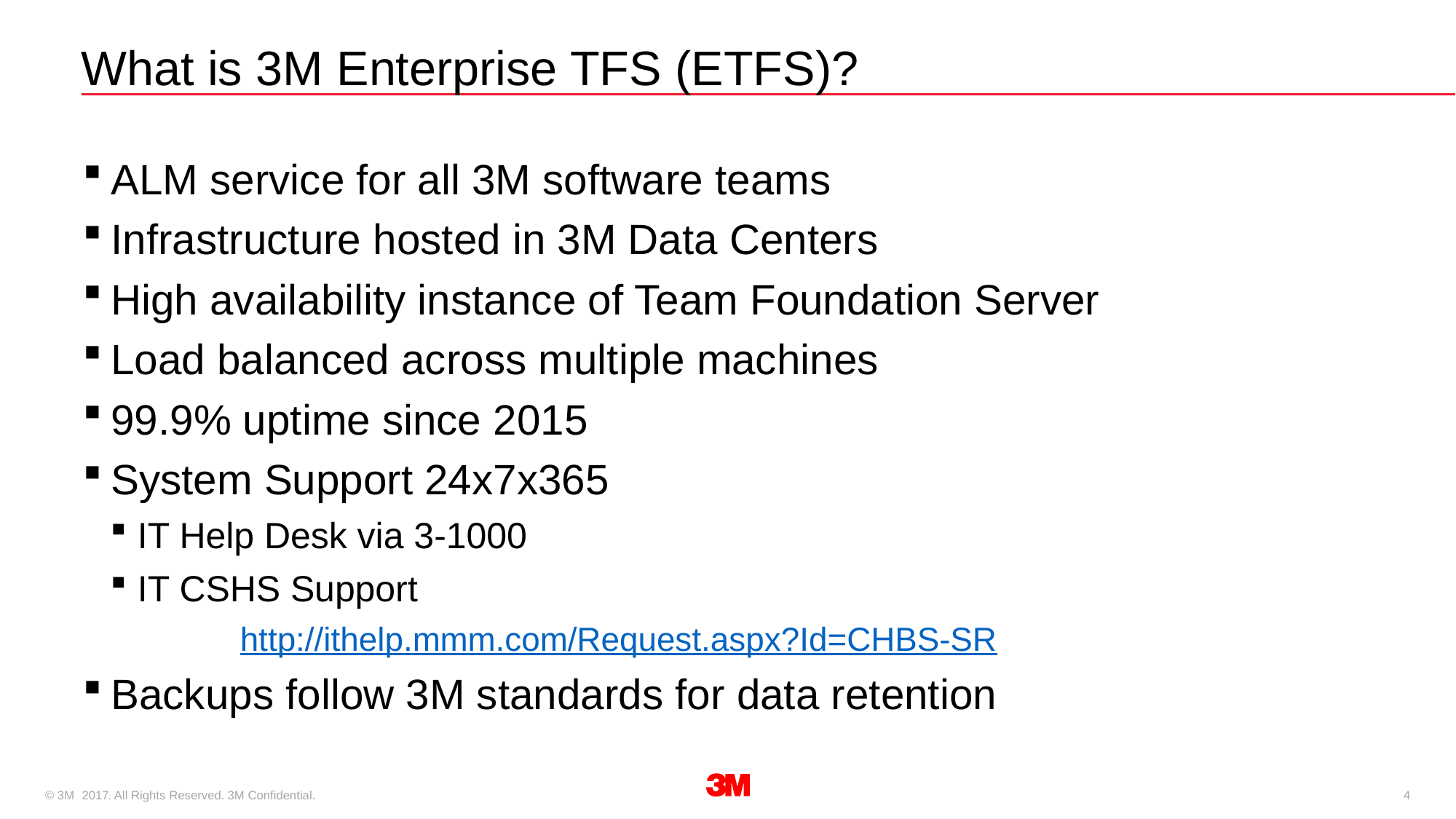

# What is 3M Enterprise TFS (ETFS)?
ALM service for all 3M software teams
Infrastructure hosted in 3M Data Centers
High availability instance of Team Foundation Server
Load balanced across multiple machines
99.9% uptime since 2015
System Support 24x7x365
IT Help Desk via 3-1000
IT CSHS Support
	http://ithelp.mmm.com/Request.aspx?Id=CHBS-SR
Backups follow 3M standards for data retention